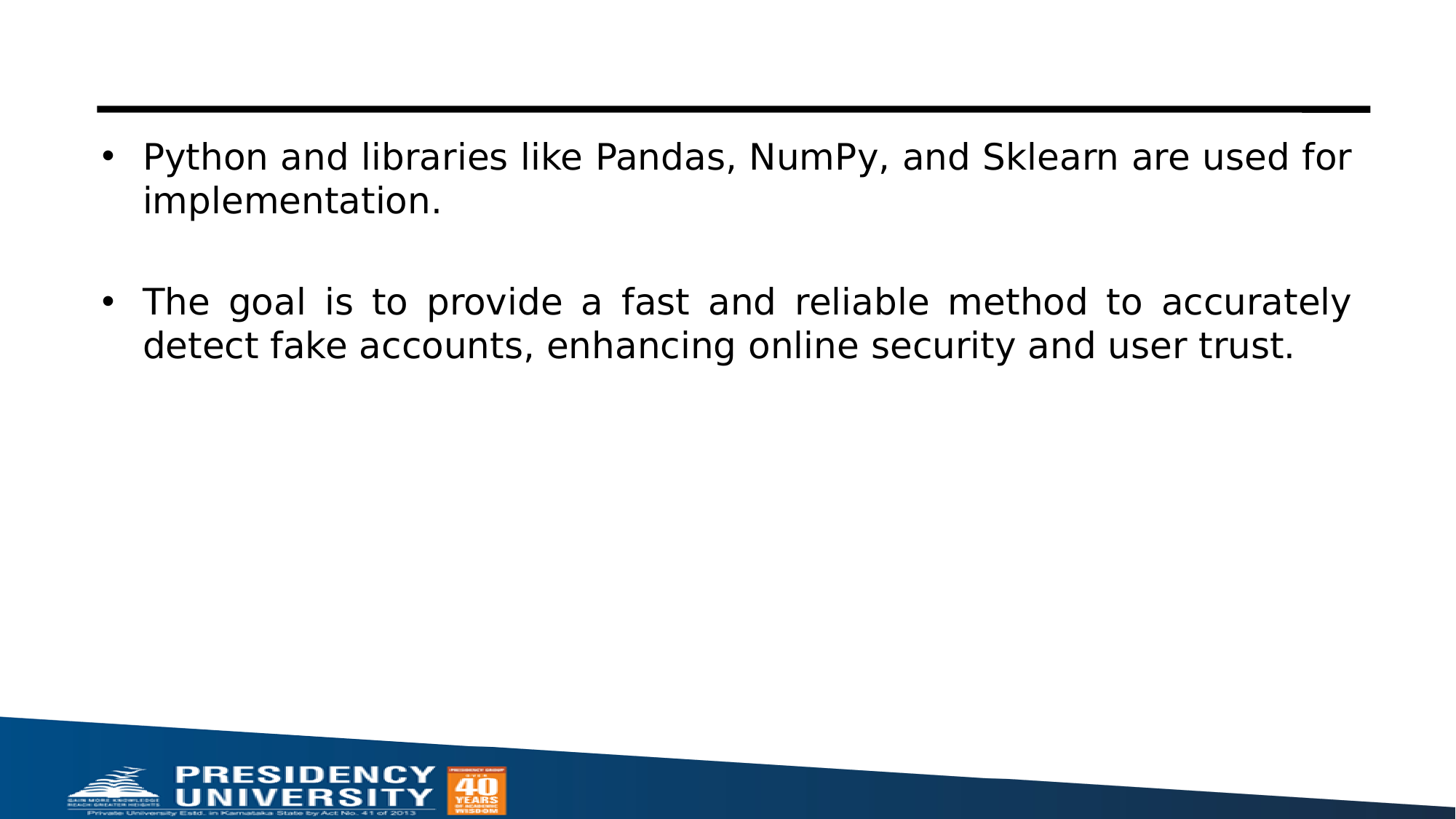

Python and libraries like Pandas, NumPy, and Sklearn are used for implementation.

The goal is to provide a fast and reliable method to accurately detect fake accounts, enhancing online security and user trust.